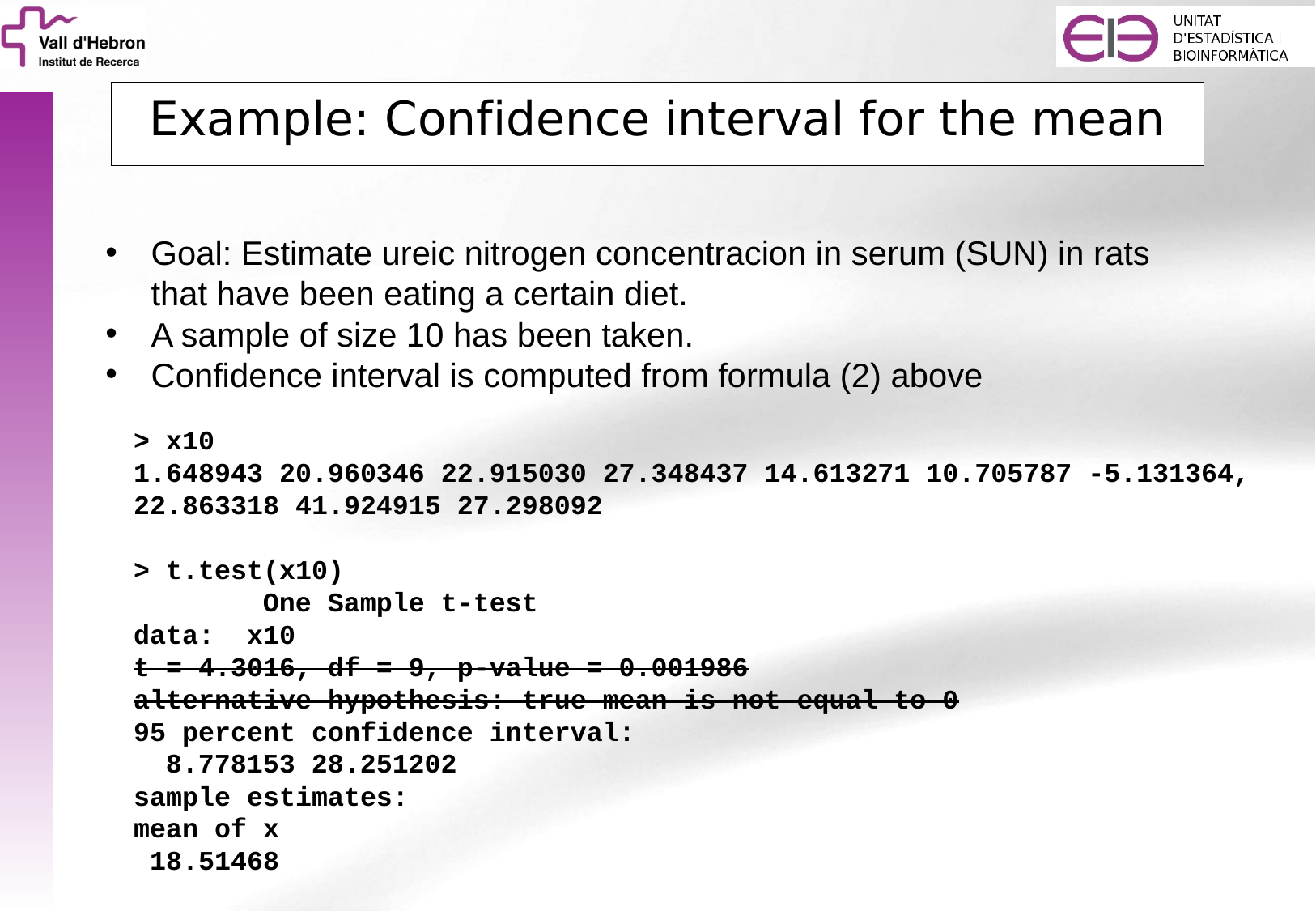

# Example: Confidence interval for the mean
Goal: Estimate ureic nitrogen concentracion in serum (SUN) in rats that have been eating a certain diet.
A sample of size 10 has been taken.
Confidence interval is computed from formula (2) above

> x10
1.648943 20.960346 22.915030 27.348437 14.613271 10.705787 -5.131364, 22.863318 41.924915 27.298092

> t.test(x10)
        One Sample t-test
data:  x10
t = 4.3016, df = 9, p-value = 0.001986
alternative hypothesis: true mean is not equal to 0
95 percent confidence interval:
  8.778153 28.251202
sample estimates:
mean of x
 18.51468